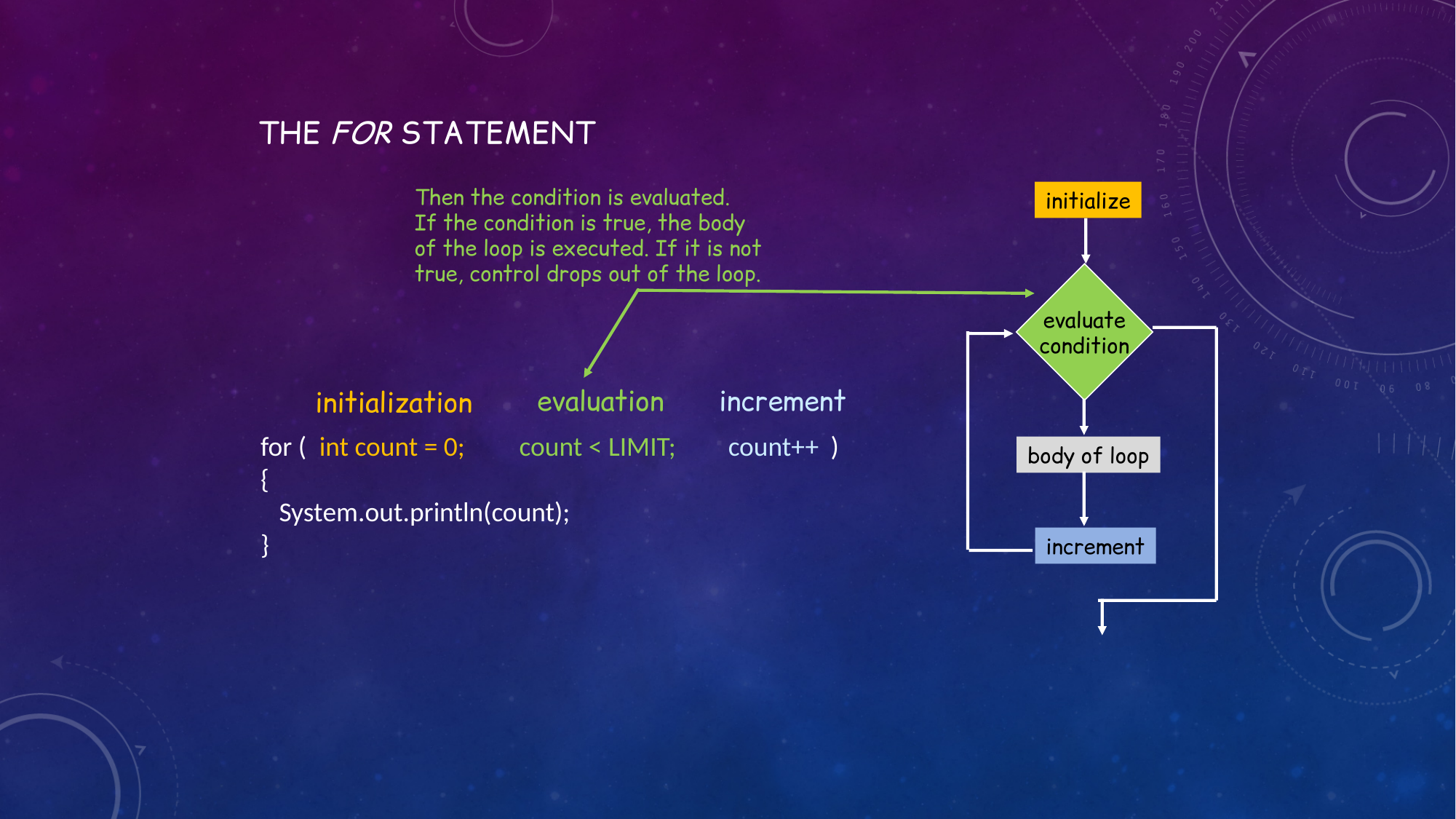

# The for Statement
Then the condition is evaluated.
If the condition is true, the body
of the loop is executed. If it is not
true, control drops out of the loop.
initialize

evaluate
condition

evaluation
increment
initialization

for (                                                                                     )
{
   System.out.println(count);
}
int count = 0;
count < LIMIT;
count++
body of loop

increment